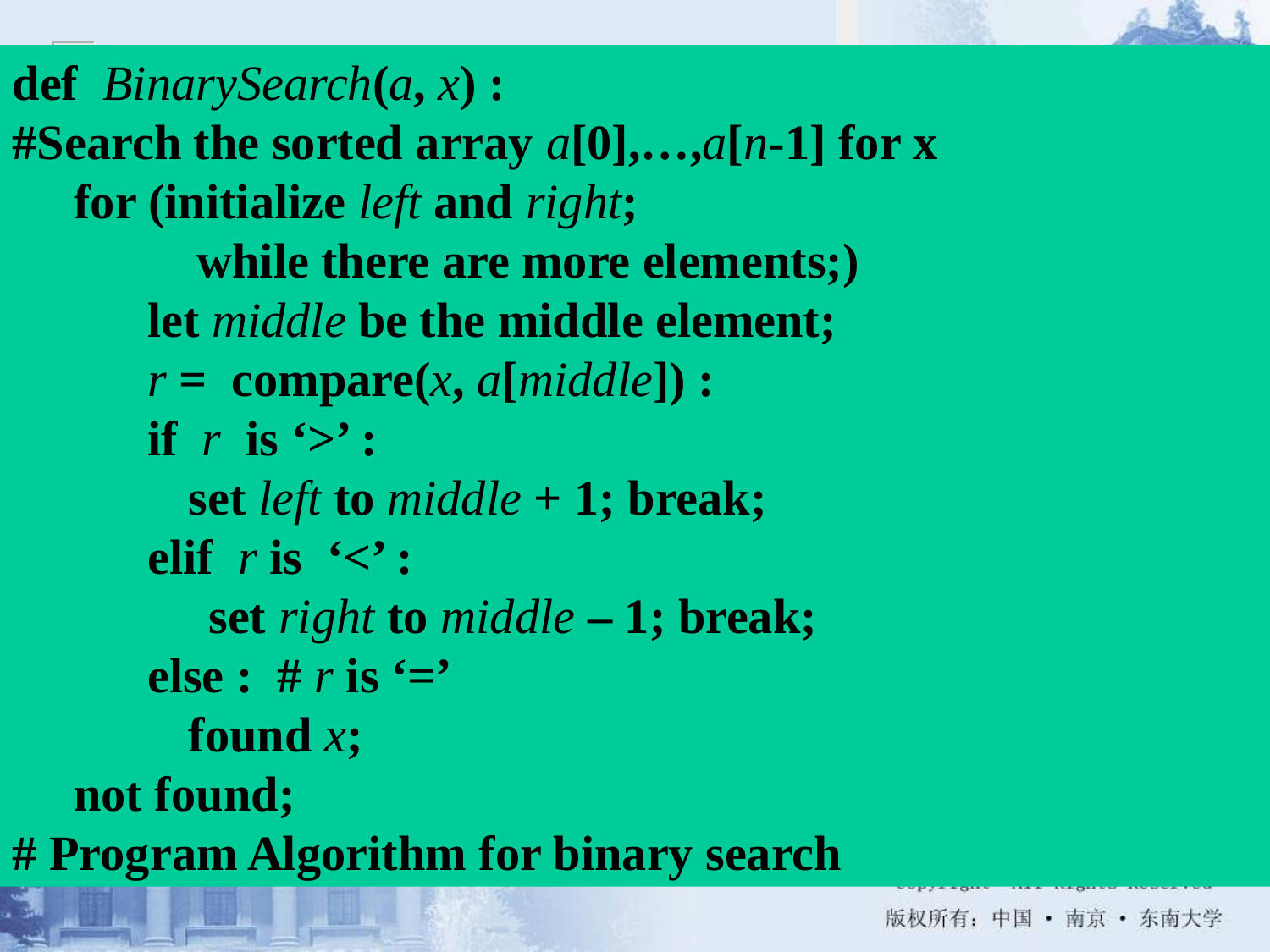

def  BinarySearch(a, x) :
#Search the sorted array a[0],…,a[n-1] for x
     for (initialize left and right;
               while there are more elements;)
           let middle be the middle element;
           r =  compare(x, a[middle]) :
           if  r  is ‘>’ :
	    set left to middle + 1; break;
           elif  r is  ‘<’ :
                set right to middle – 1; break;
           else :  # r is ‘=’
	    found x;
     not found;
# Program Algorithm for binary search